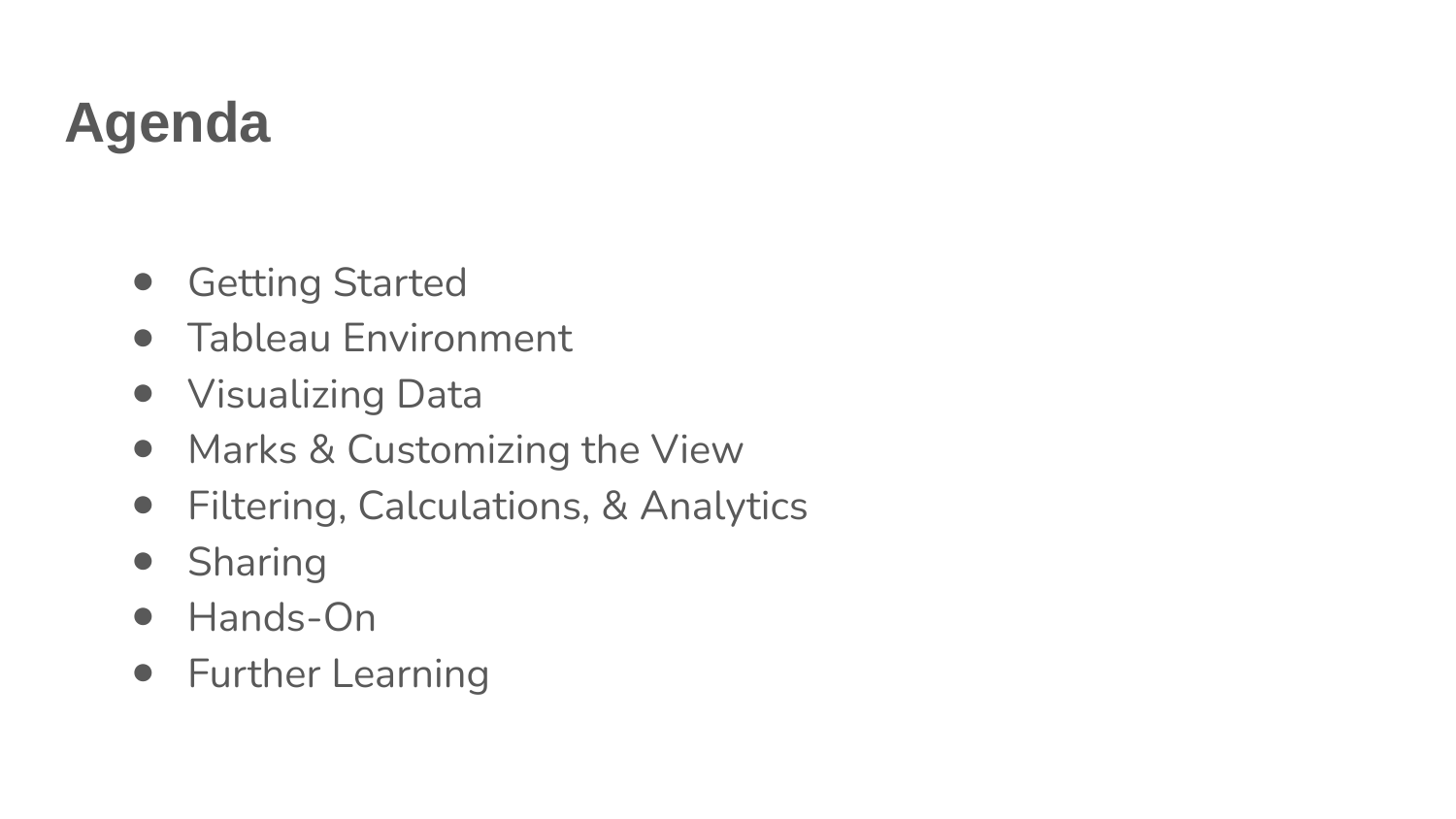

# Agenda
Getting Started
Tableau Environment
Visualizing Data
Marks & Customizing the View
Filtering, Calculations, & Analytics
Sharing
Hands-On
Further Learning